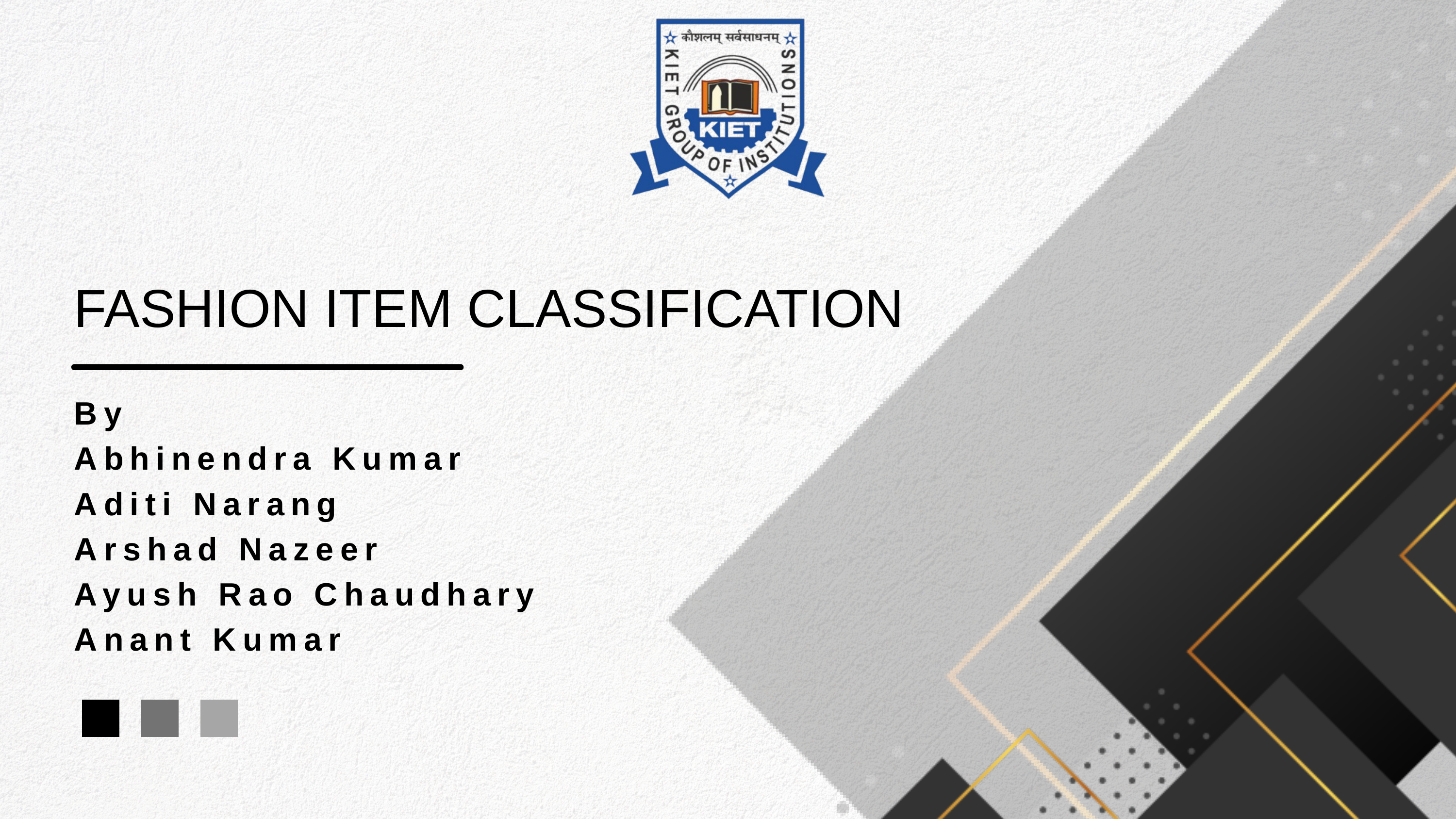

FASHION ITEM CLASSIFICATION

By
Abhinendra Kumar
Aditi Narang
Arshad Nazeer
Ayush Rao Chaudhary
Anant Kumar